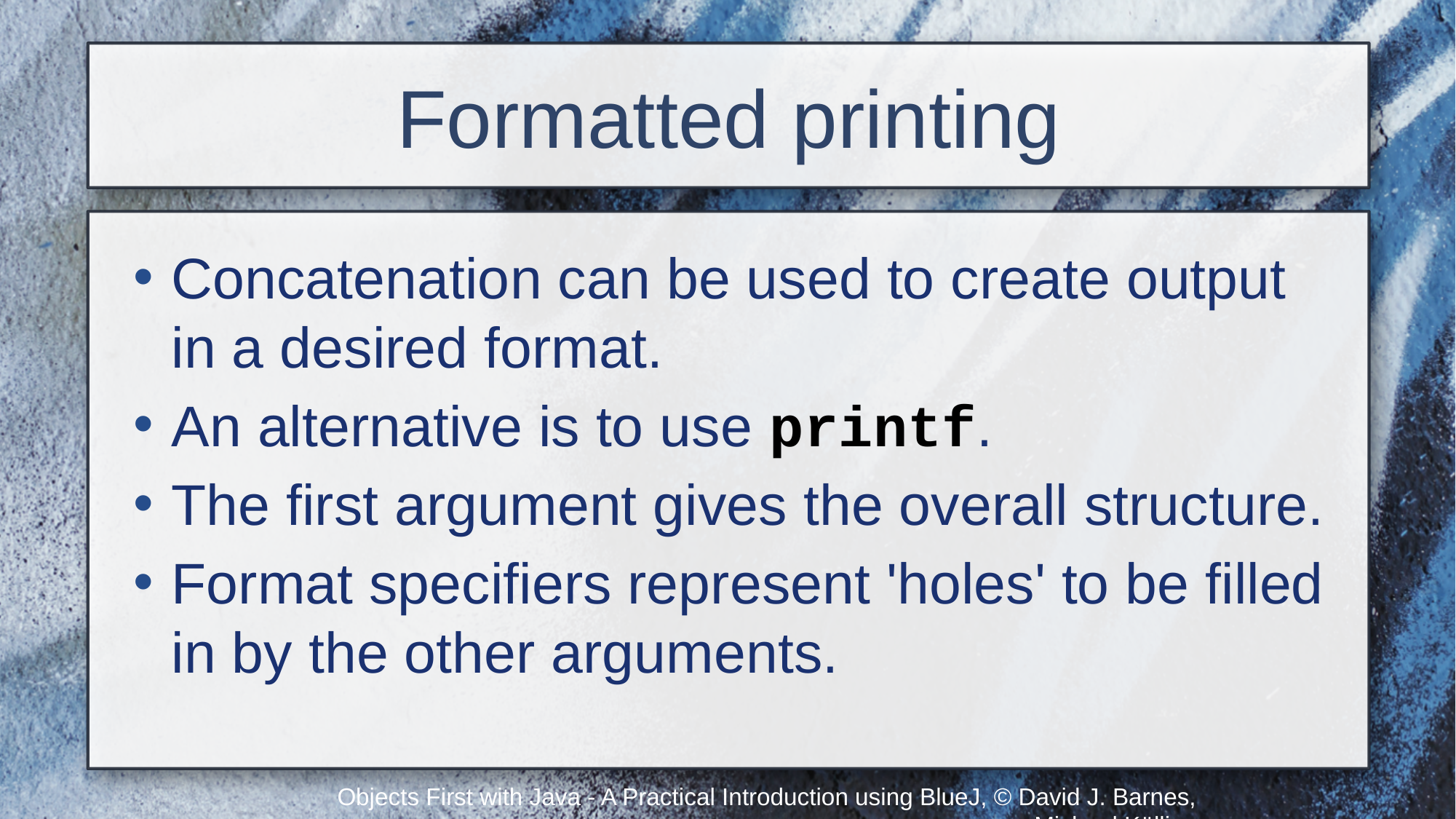

# Formatted printing
Concatenation can be used to create output in a desired format.
An alternative is to use printf.
The first argument gives the overall structure.
Format specifiers represent 'holes' to be filled in by the other arguments.